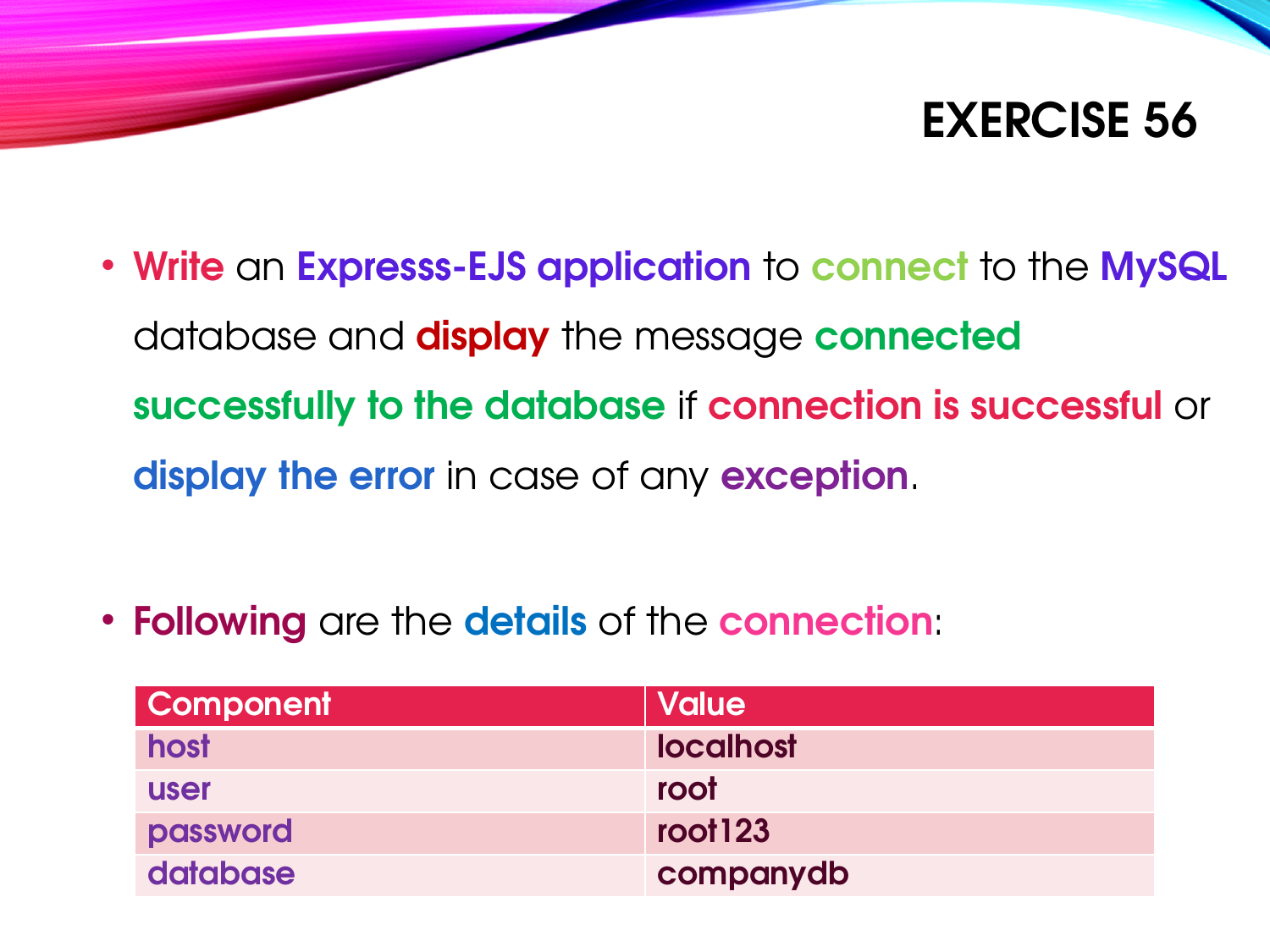

# Exercise 56
Write an Expresss-EJS application to connect to the MySQL database and display the message connected successfully to the database if connection is successful or display the error in case of any exception.

Following are the details of the connection:

| Component | Value |
| --- | --- |
| host | localhost |
| user | root |
| password | root123 |
| database | companydb |